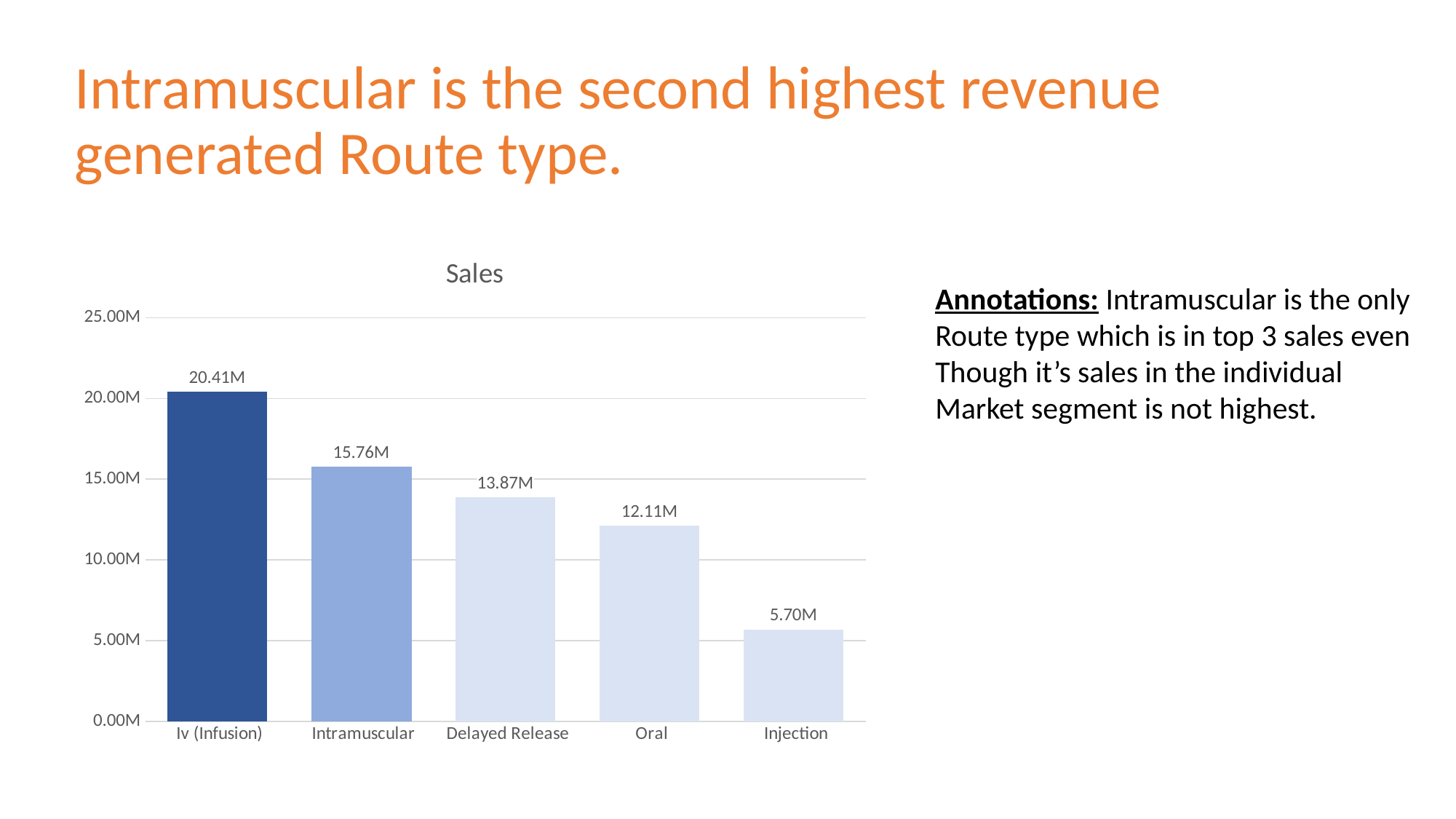

# Intramuscular is the second highest revenue generated Route type.

### Chart:

| Category | Sales |
|---|---|
|  Iv (Infusion) | 20412697.86999999 |
|  Intramuscular | 15761682.909999995 |
|  Delayed Release | 13870337.29 |
|  Oral | 12108726.750000004 |
|  Injection | 5696180.319999998 |
Annotations: Intramuscular is the only
Route type which is in top 3 sales even
Though it’s sales in the individual
Market segment is not highest.
8